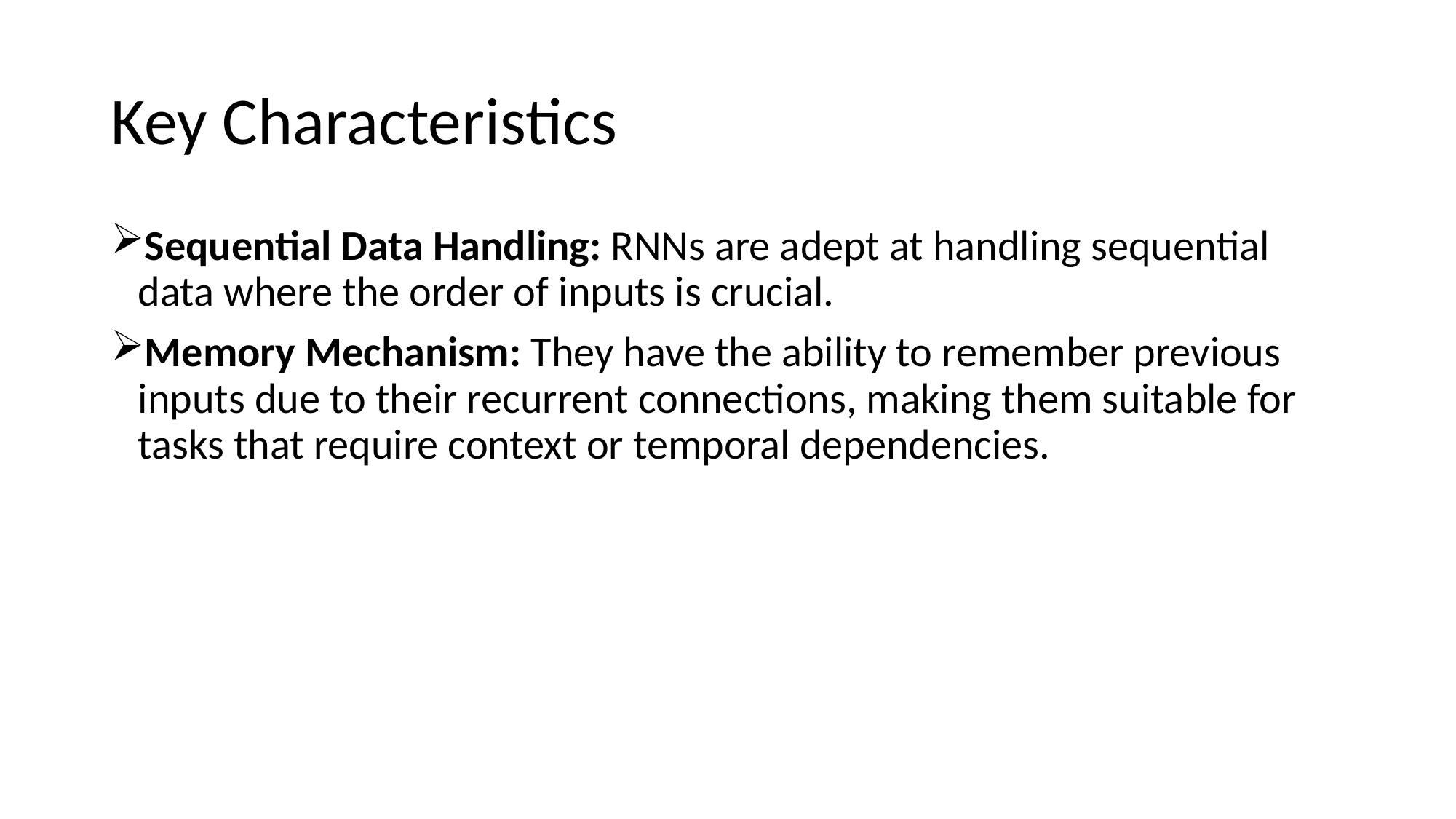

# Key Characteristics
Sequential Data Handling: RNNs are adept at handling sequential data where the order of inputs is crucial.
Memory Mechanism: They have the ability to remember previous inputs due to their recurrent connections, making them suitable for tasks that require context or temporal dependencies.